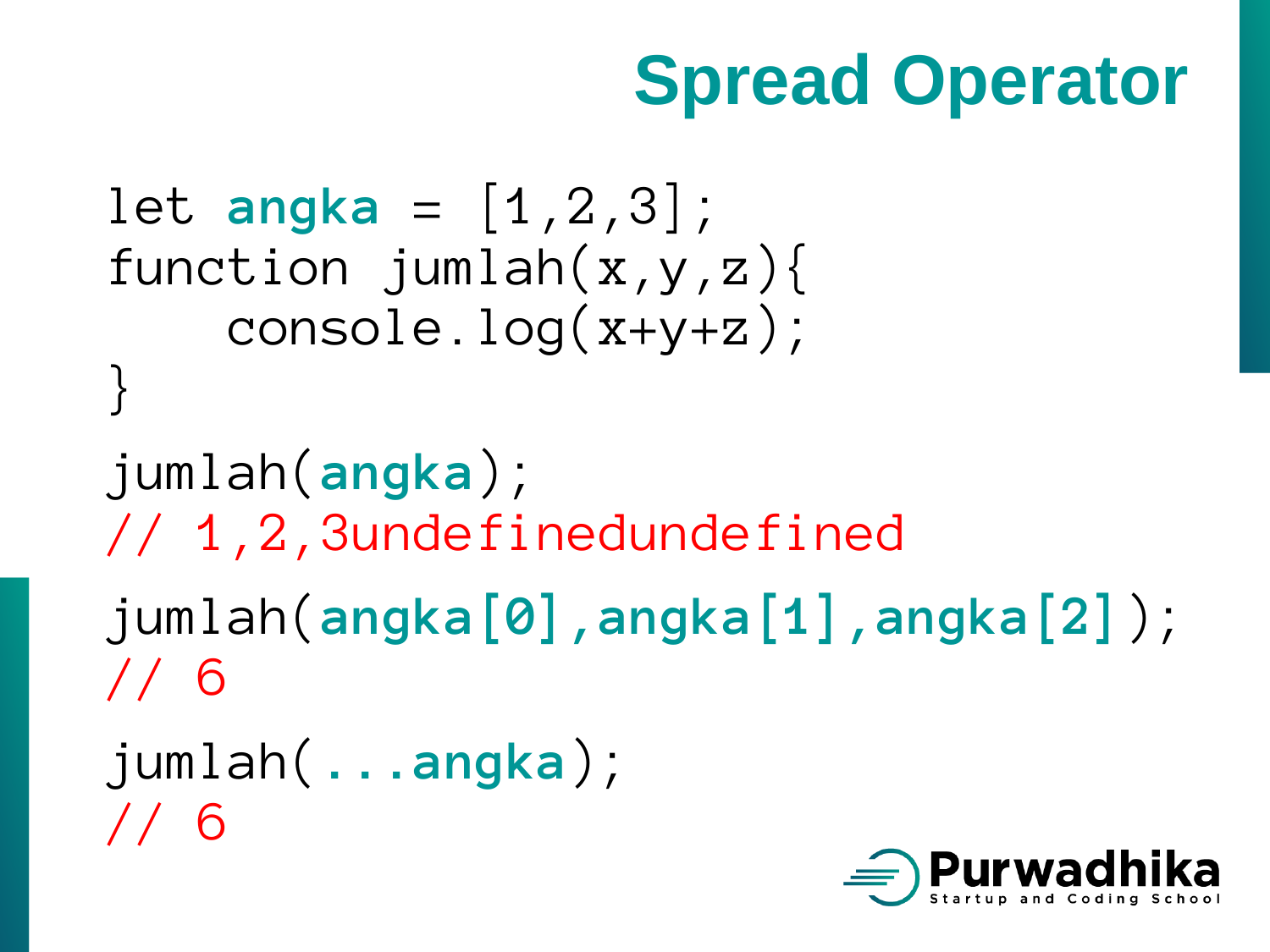

Spread Operator
let angka = [1,2,3];
function jumlah(x,y,z){
    console.log(x+y+z);
}
jumlah(angka);
// 1,2,3undefinedundefined

jumlah(angka[0],angka[1],angka[2]);
// 6

jumlah(...angka);
// 6